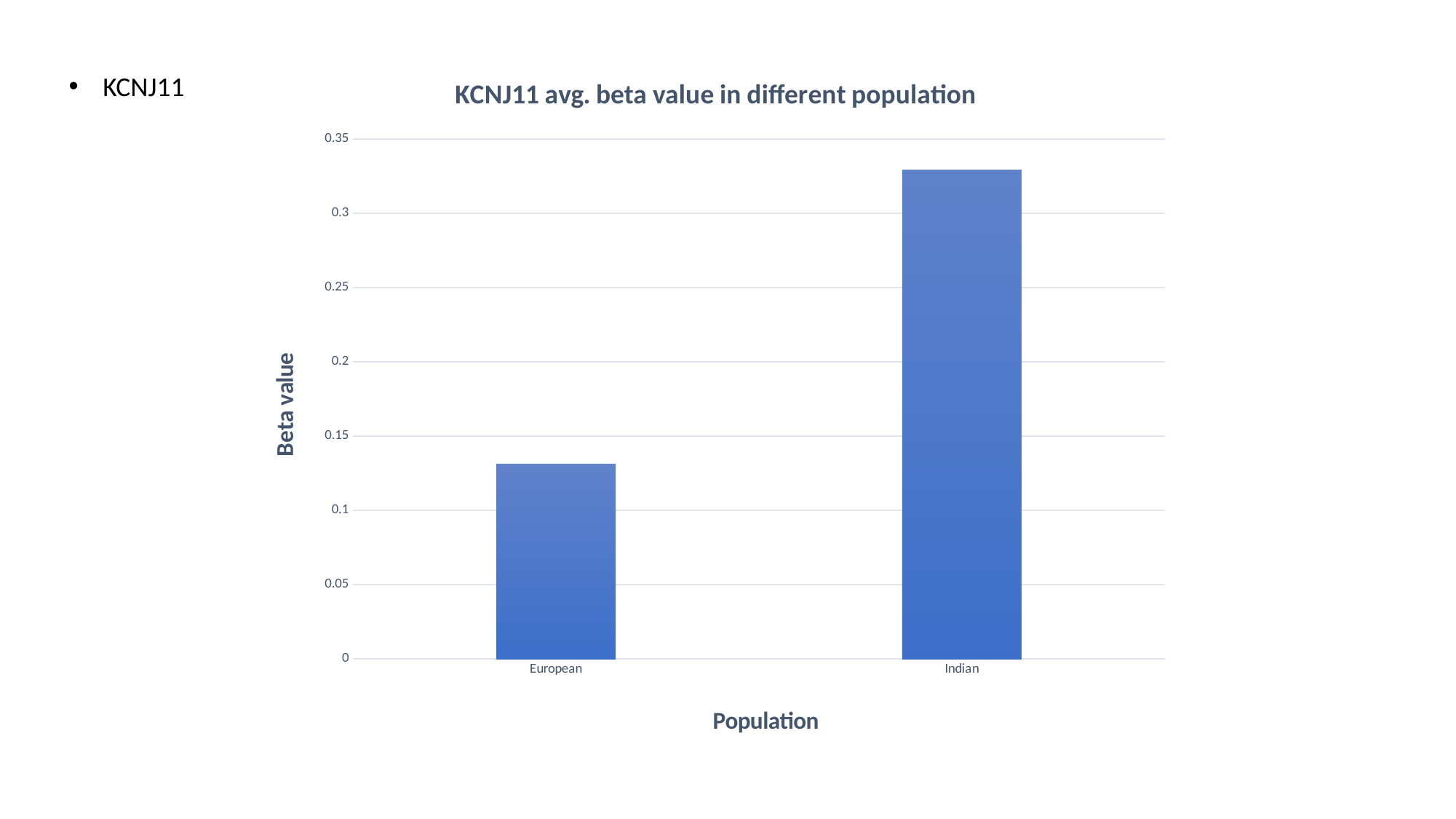

### Chart: KCNJ11 avg. beta value in different population

| Category | beta_value |
|---|---|
| European | 0.131028262406404 |
| Indian | 0.3293037471426 |
KCNJ11